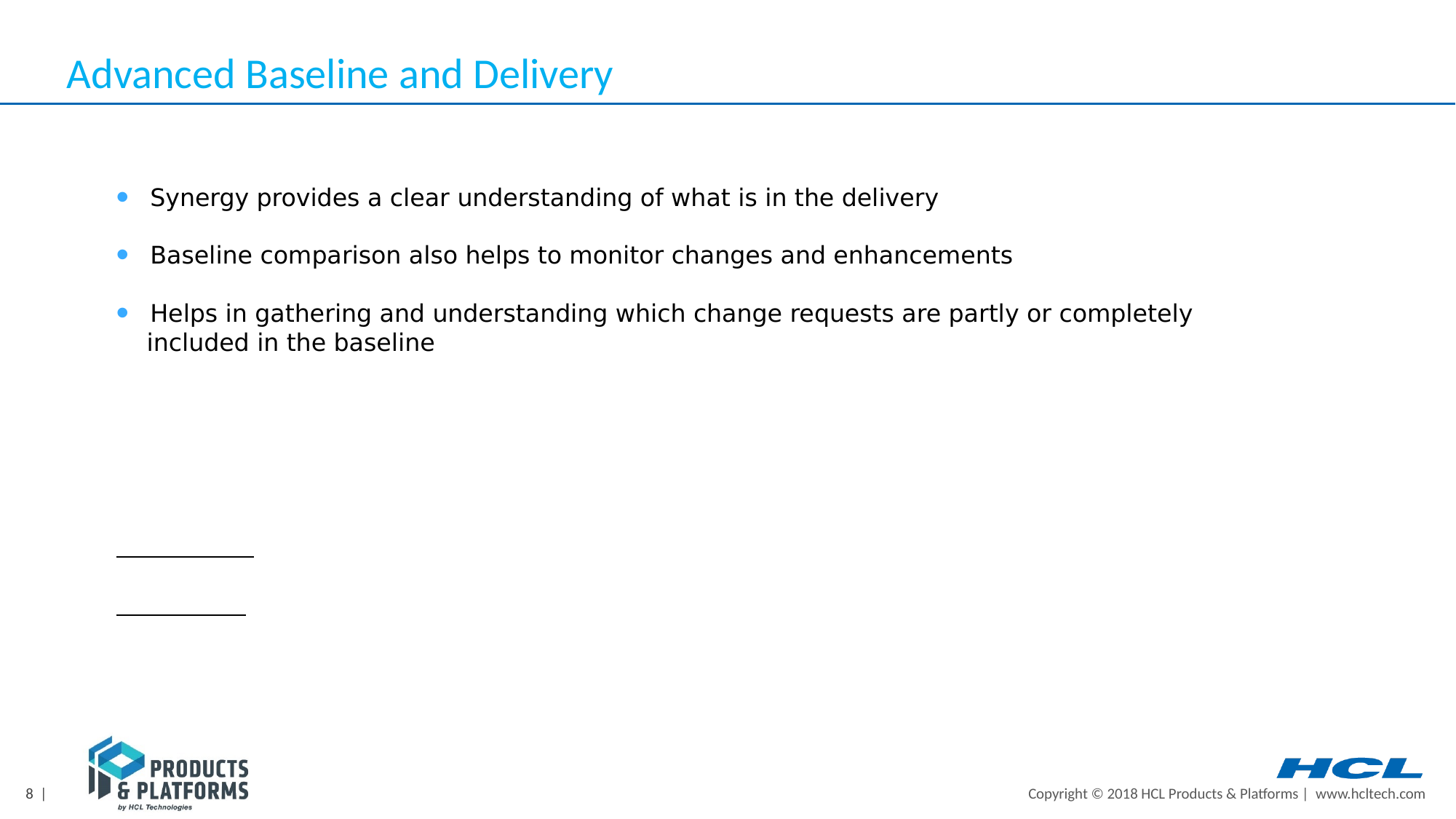

Advanced Baseline and Delivery
Synergy provides a clear understanding of what is in the delivery

Baseline comparison also helps to monitor changes and enhancements

Helps in gathering and understanding which change requests are partly or completely
    included in the baseline